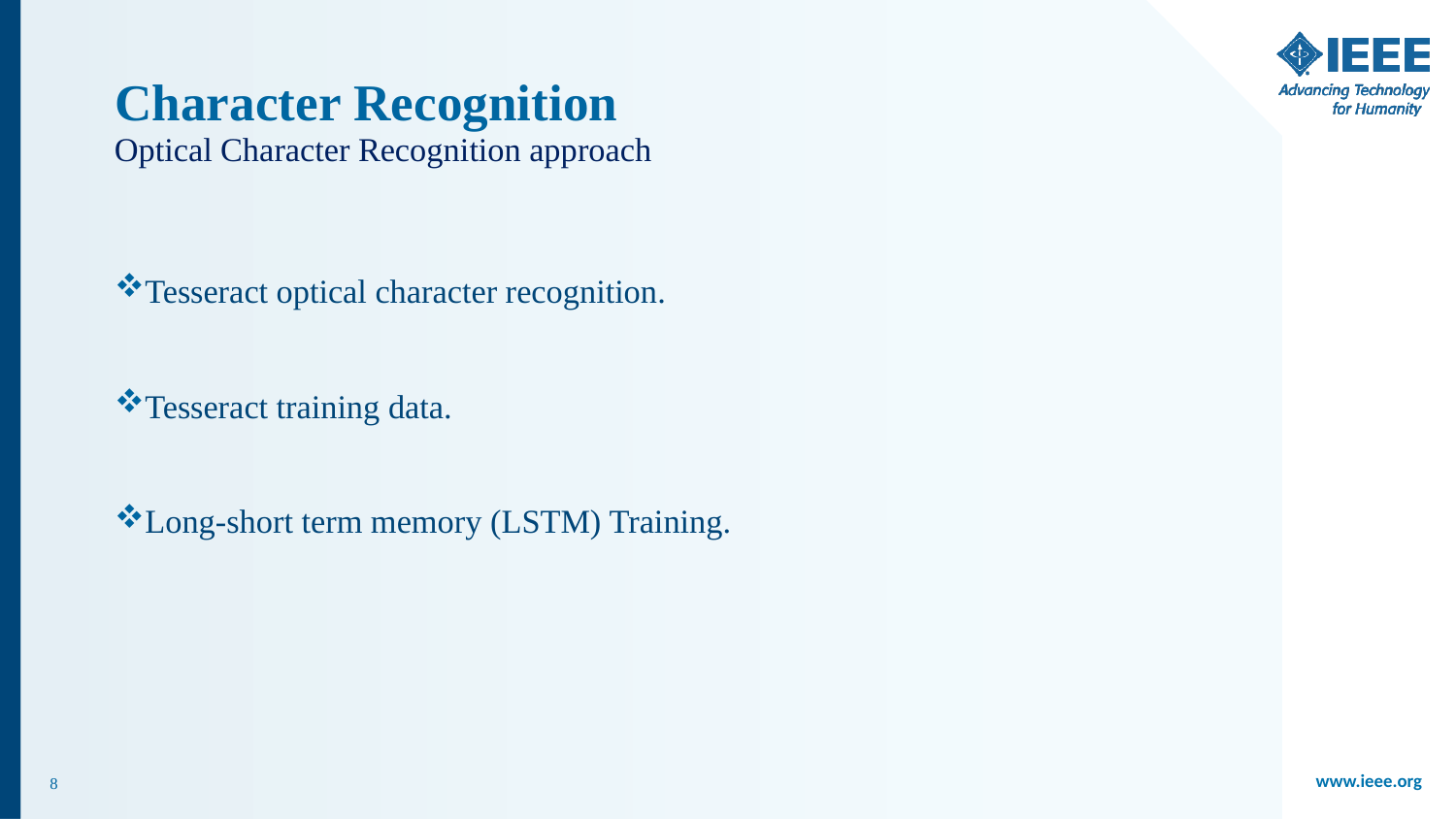

# Character Recognition
Optical Character Recognition approach
Tesseract optical character recognition.
Tesseract training data.
Long-short term memory (LSTM) Training.
8